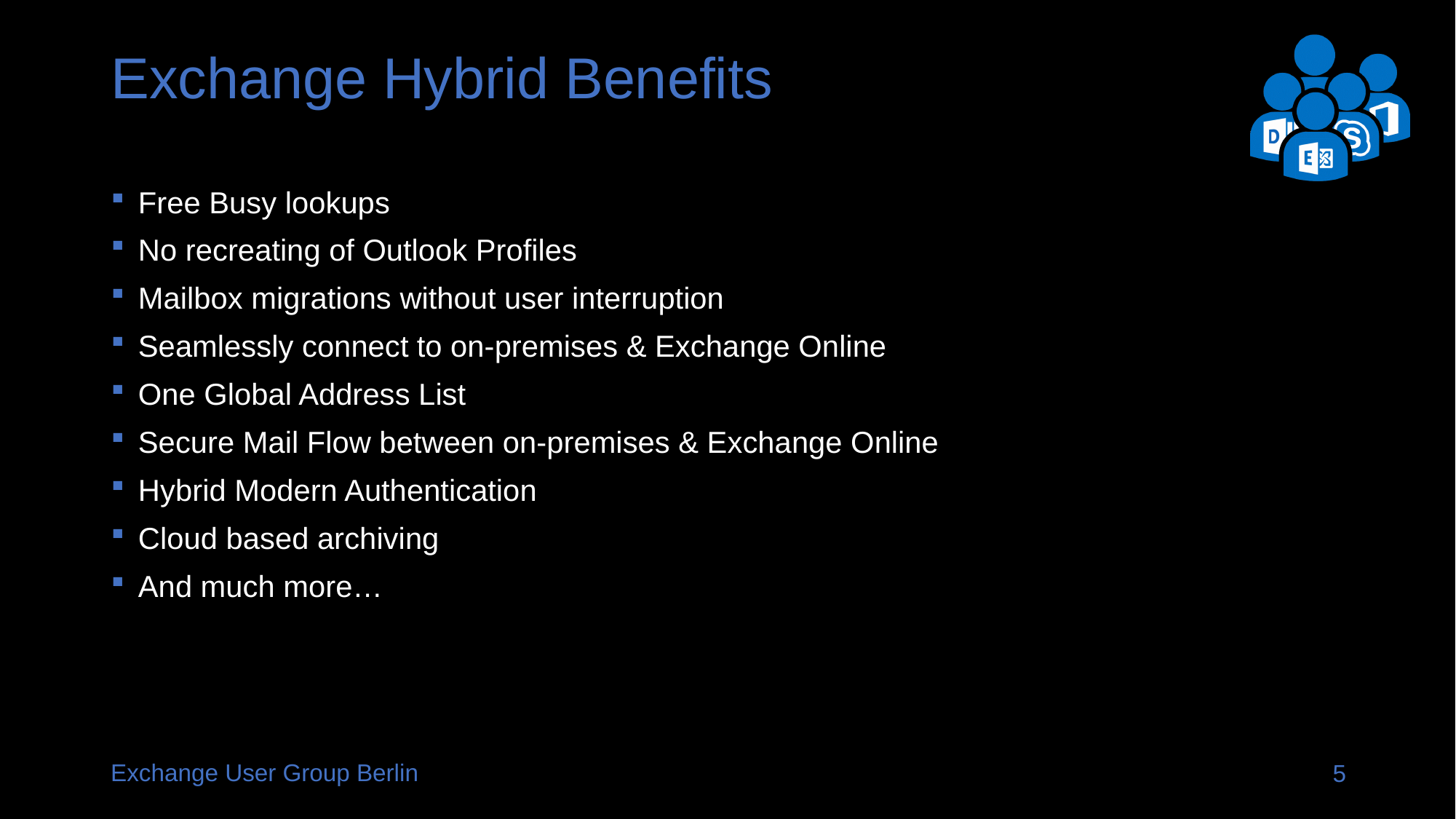

# Exchange Hybrid Benefits

Free Busy lookups
No recreating of Outlook Profiles
Mailbox migrations without user interruption
Seamlessly connect to on-premises & Exchange Online
One Global Address List
Secure Mail Flow between on-premises & Exchange Online
Hybrid Modern Authentication
Cloud based archiving
And much more…